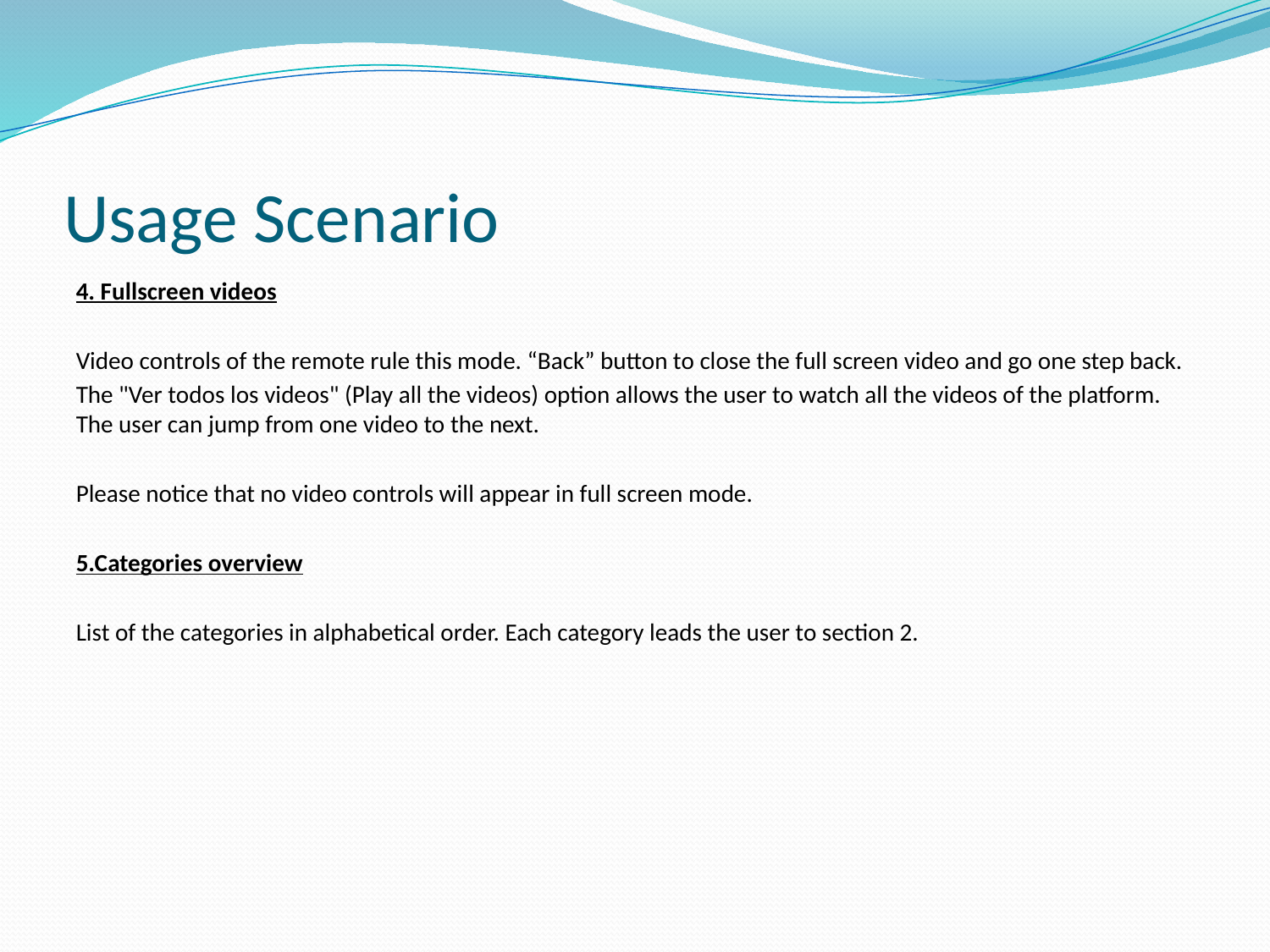

# Usage Scenario
4. Fullscreen videos

Video controls of the remote rule this mode. “Back” button to close the full screen video and go one step back.
The "Ver todos los videos" (Play all the videos) option allows the user to watch all the videos of the platform. The user can jump from one video to the next.

Please notice that no video controls will appear in full screen mode.

5.Categories overview

List of the categories in alphabetical order. Each category leads the user to section 2.